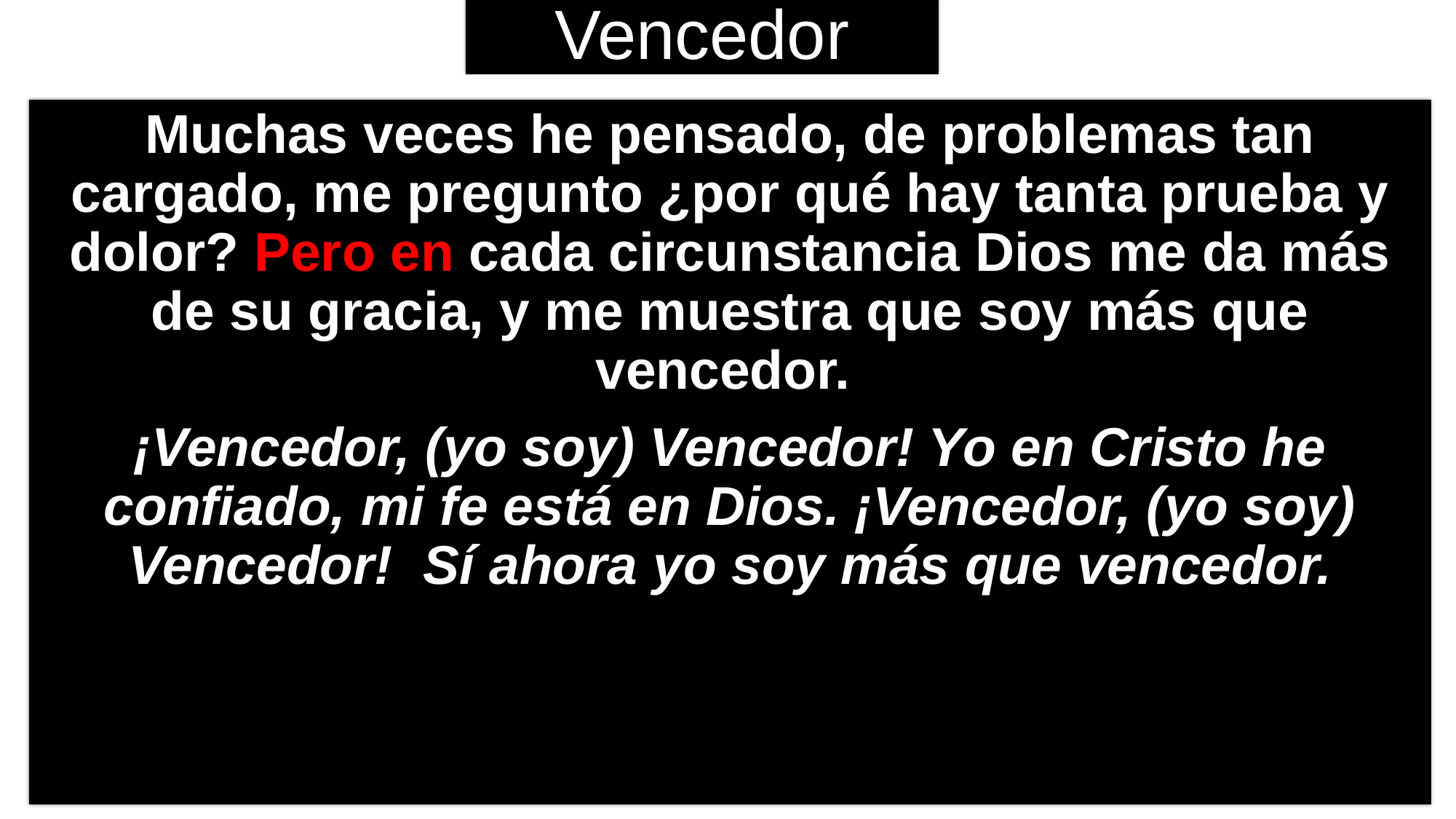

# Vencedor
Muchas veces he pensado, de problemas tan cargado, me pregunto ¿por qué hay tanta prueba y dolor? Pero en cada circunstancia Dios me da más de su gracia, y me muestra que soy más que vencedor.
¡Vencedor, (yo soy) Vencedor! Yo en Cristo he confiado, mi fe está en Dios. ¡Vencedor, (yo soy) Vencedor!  Sí ahora yo soy más que vencedor.